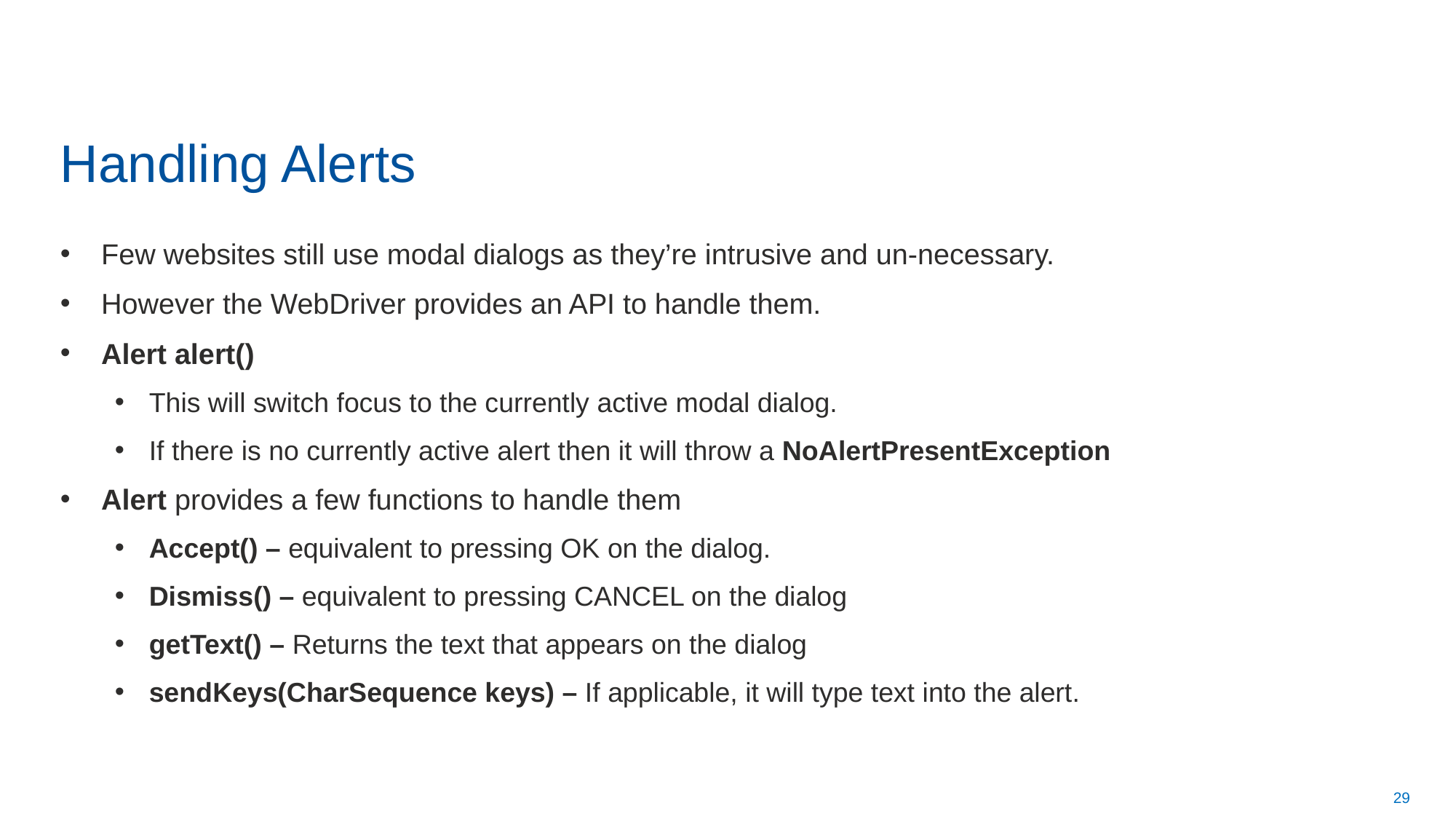

# Handling Alerts
Few websites still use modal dialogs as they’re intrusive and un-necessary.
However the WebDriver provides an API to handle them.
Alert alert()
This will switch focus to the currently active modal dialog.
If there is no currently active alert then it will throw a NoAlertPresentException
Alert provides a few functions to handle them
Accept() – equivalent to pressing OK on the dialog.
Dismiss() – equivalent to pressing CANCEL on the dialog
getText() – Returns the text that appears on the dialog
sendKeys(CharSequence keys) – If applicable, it will type text into the alert.